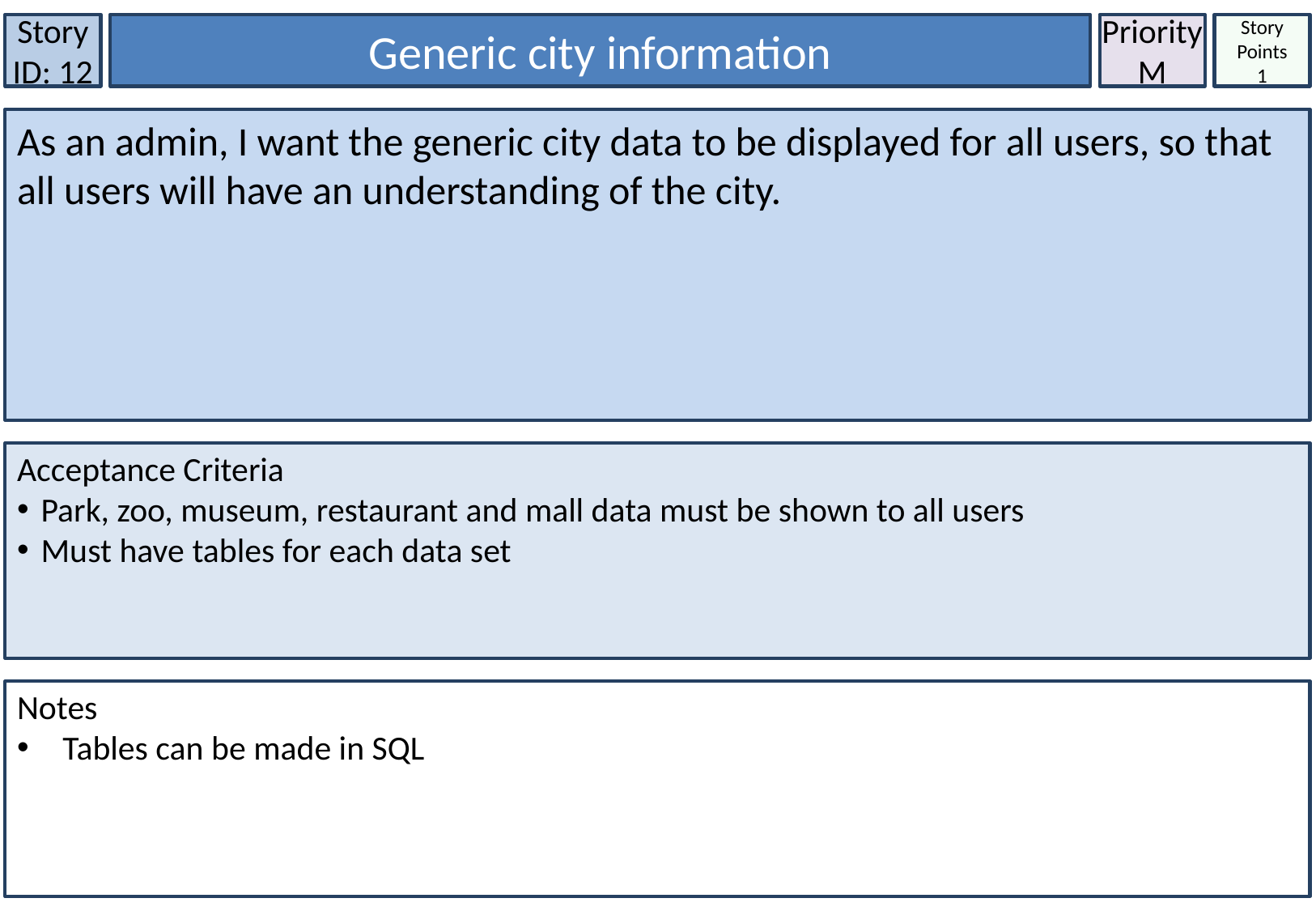

Story ID: 12
Generic city information
Priority
M
Story Points
1
As an admin, I want the generic city data to be displayed for all users, so that all users will have an understanding of the city.
Acceptance Criteria
Park, zoo, museum, restaurant and mall data must be shown to all users
Must have tables for each data set
Notes
Tables can be made in SQL